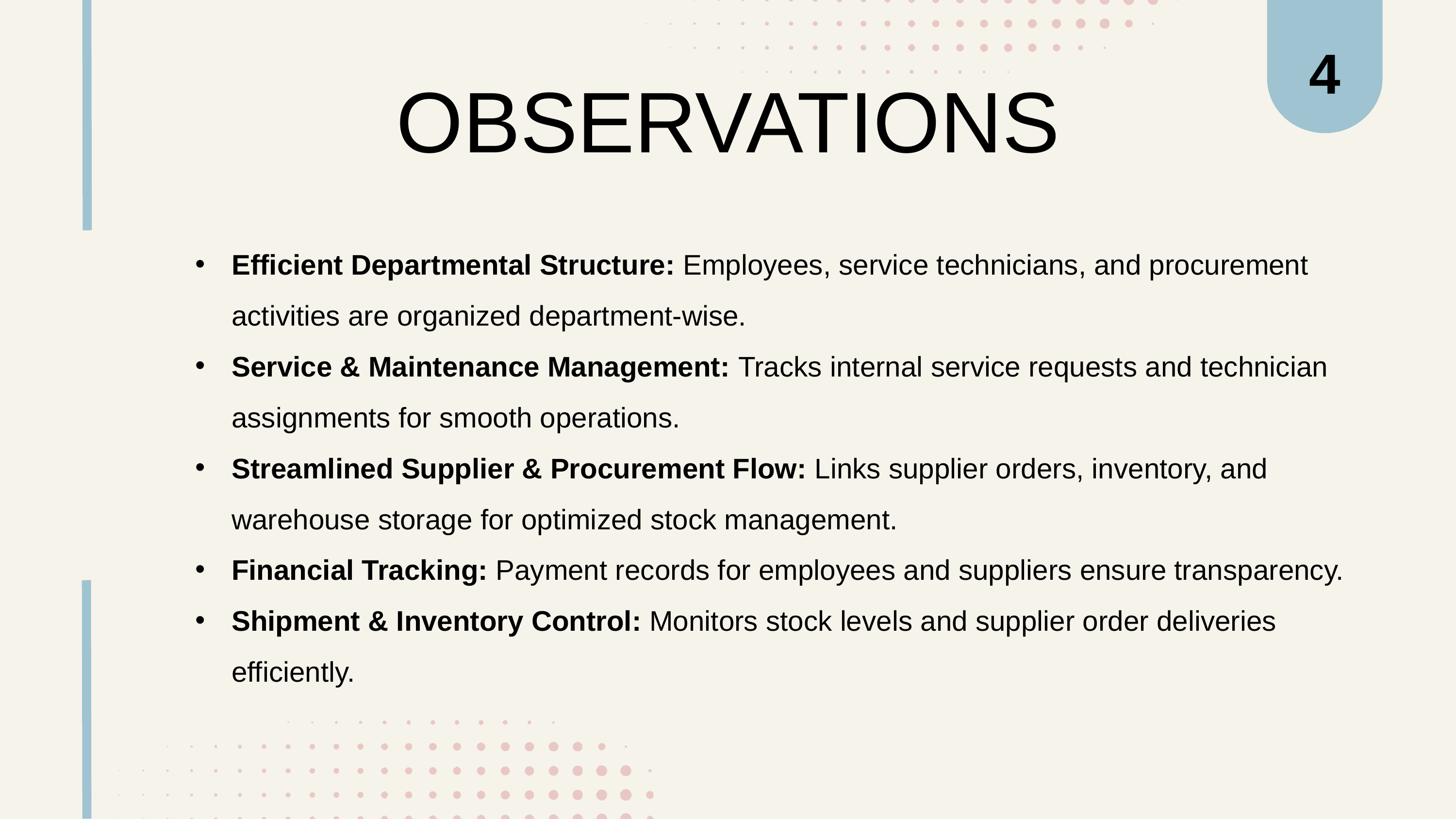

4

OBSERVATIONS
Efficient Departmental Structure: Employees, service technicians, and procurement activities are organized department-wise.
Service & Maintenance Management: Tracks internal service requests and technician assignments for smooth operations.
Streamlined Supplier & Procurement Flow: Links supplier orders, inventory, and warehouse storage for optimized stock management.
Financial Tracking: Payment records for employees and suppliers ensure transparency.
Shipment & Inventory Control: Monitors stock levels and supplier order deliveries efficiently.